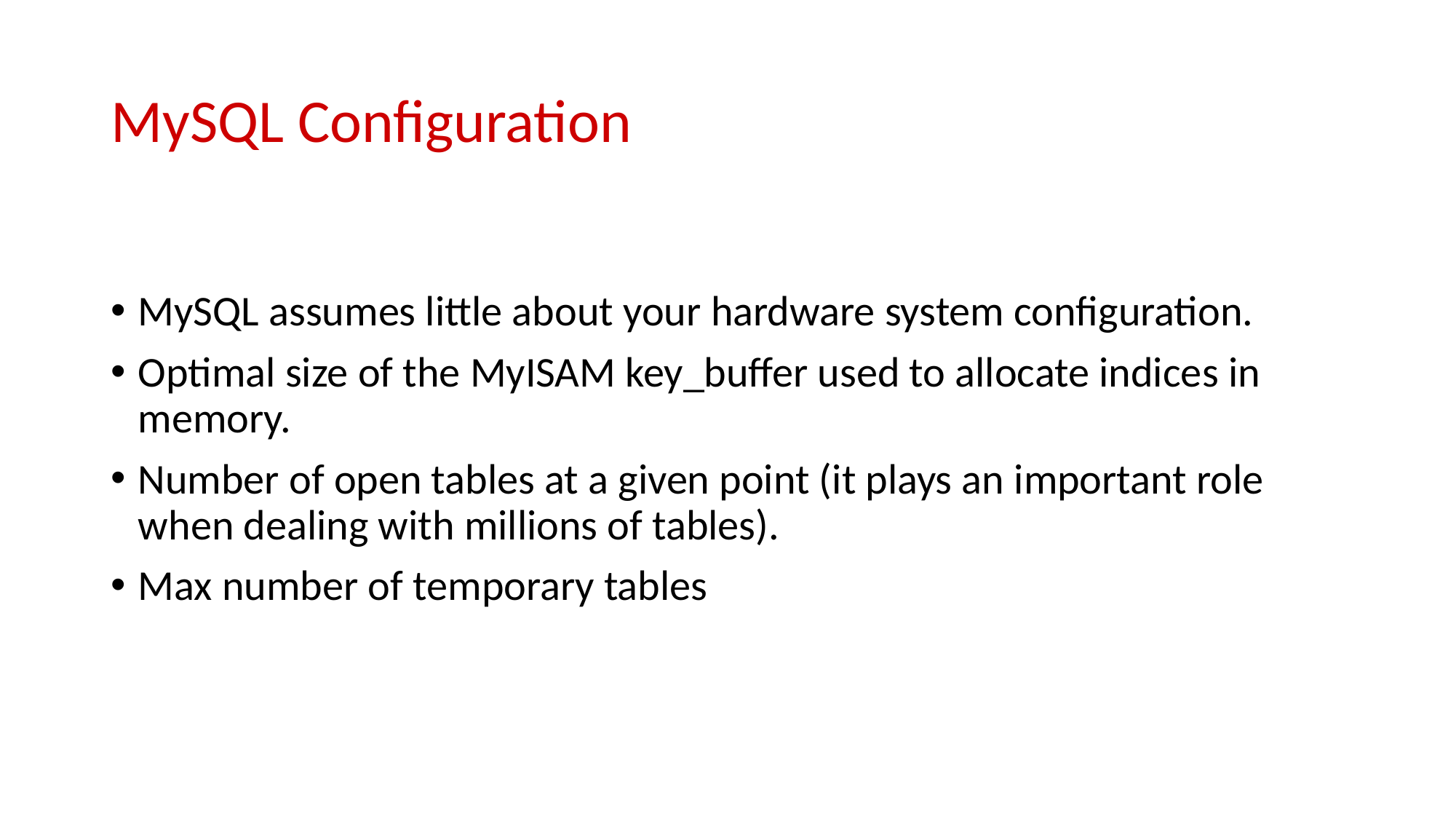

# MySQL Configuration

MySQL assumes little about your hardware system configuration.
Optimal size of the MyISAM key_buffer used to allocate indices in memory.
Number of open tables at a given point (it plays an important role when dealing with millions of tables).
Max number of temporary tables